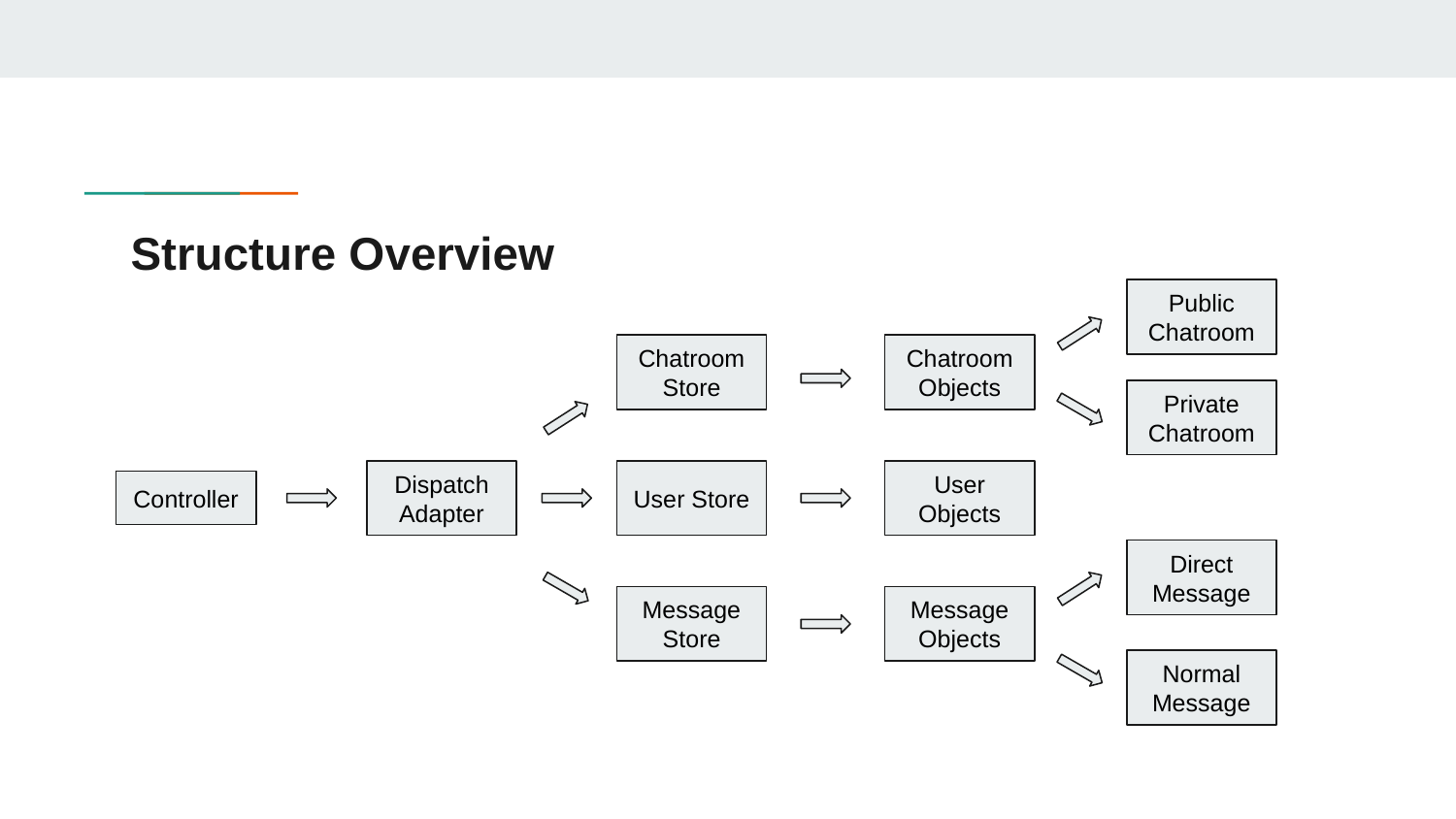

# Structure Overview

Public Chatroom

Chatroom
Store
Chatroom
Objects

Private
Chatroom

Dispatch
Adapter
User Store
User Objects
Controller

Direct Message

Message Store
Message Objects

Normal Message